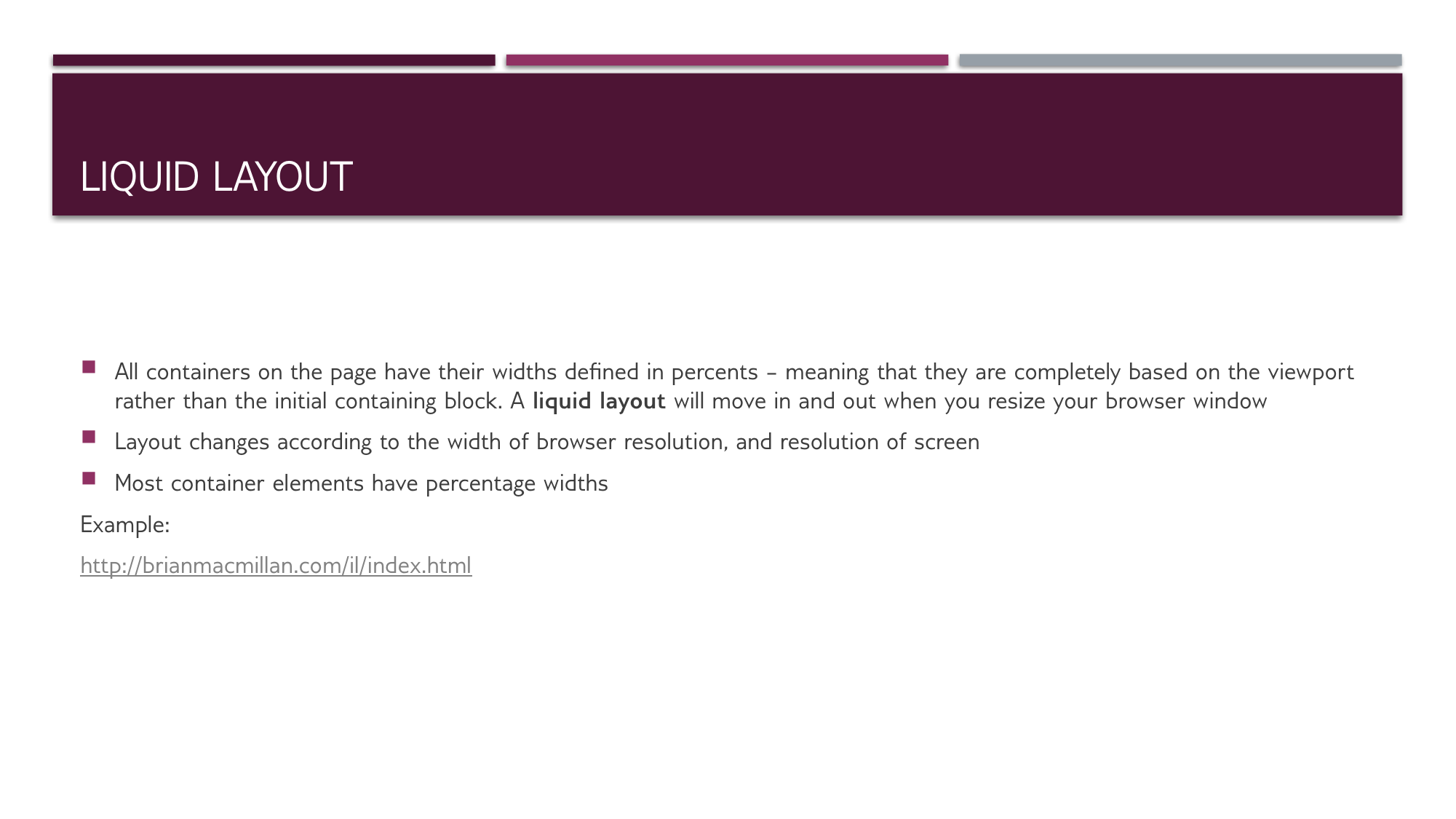

# LIquid Layout

All containers on the page have their widths defined in percents – meaning that they are completely based on the viewport rather than the initial containing block. A liquid layout will move in and out when you resize your browser window
Layout changes according to the width of browser resolution, and resolution of screen
Most container elements have percentage widths
Example:
http://brianmacmillan.com/il/index.html